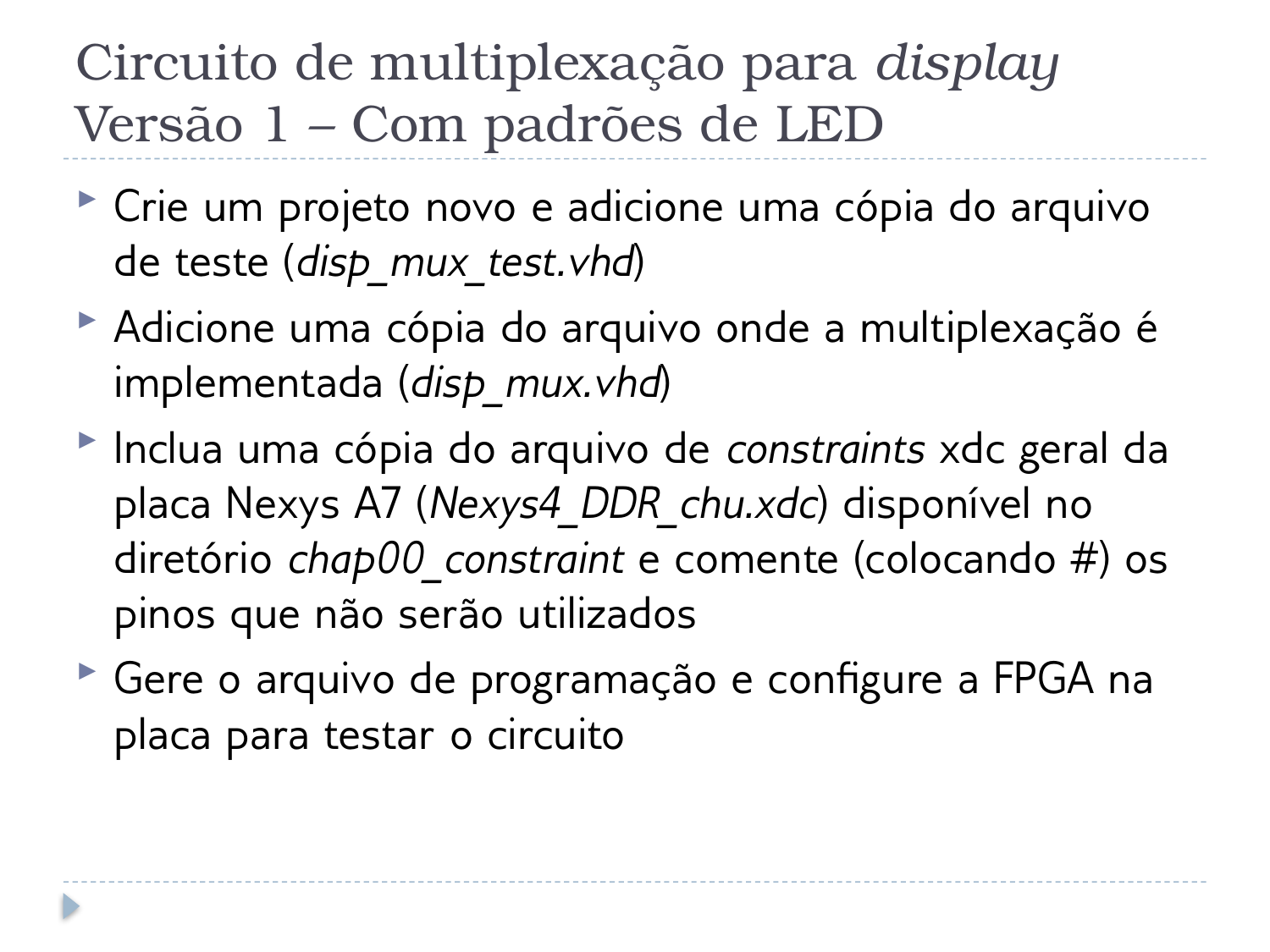

# Circuito de multiplexação para display Versão 1 – Com padrões de LED
Crie um projeto novo e adicione uma cópia do arquivo de teste (disp_mux_test.vhd)
Adicione uma cópia do arquivo onde a multiplexação é implementada (disp_mux.vhd)
Inclua uma cópia do arquivo de constraints xdc geral da placa Nexys A7 (Nexys4_DDR_chu.xdc) disponível no diretório chap00_constraint e comente (colocando #) os pinos que não serão utilizados
Gere o arquivo de programação e configure a FPGA na placa para testar o circuito